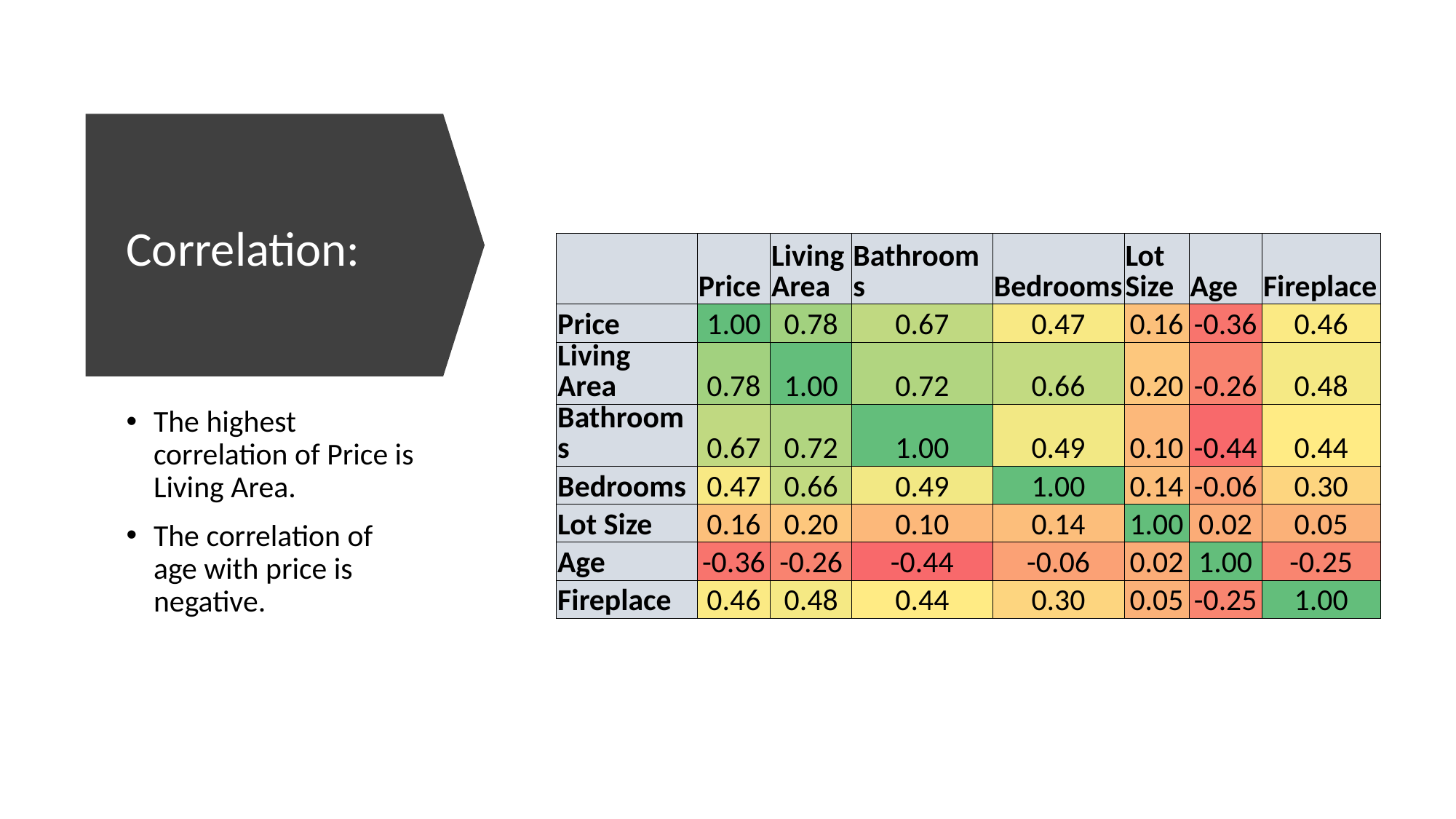

# Correlation:
|  | Price | Living Area | Bathrooms | Bedrooms | Lot Size | Age | Fireplace |
| --- | --- | --- | --- | --- | --- | --- | --- |
| Price | 1.00 | 0.78 | 0.67 | 0.47 | 0.16 | -0.36 | 0.46 |
| Living Area | 0.78 | 1.00 | 0.72 | 0.66 | 0.20 | -0.26 | 0.48 |
| Bathrooms | 0.67 | 0.72 | 1.00 | 0.49 | 0.10 | -0.44 | 0.44 |
| Bedrooms | 0.47 | 0.66 | 0.49 | 1.00 | 0.14 | -0.06 | 0.30 |
| Lot Size | 0.16 | 0.20 | 0.10 | 0.14 | 1.00 | 0.02 | 0.05 |
| Age | -0.36 | -0.26 | -0.44 | -0.06 | 0.02 | 1.00 | -0.25 |
| Fireplace | 0.46 | 0.48 | 0.44 | 0.30 | 0.05 | -0.25 | 1.00 |
The highest correlation of Price is Living Area.
The correlation of age with price is negative.